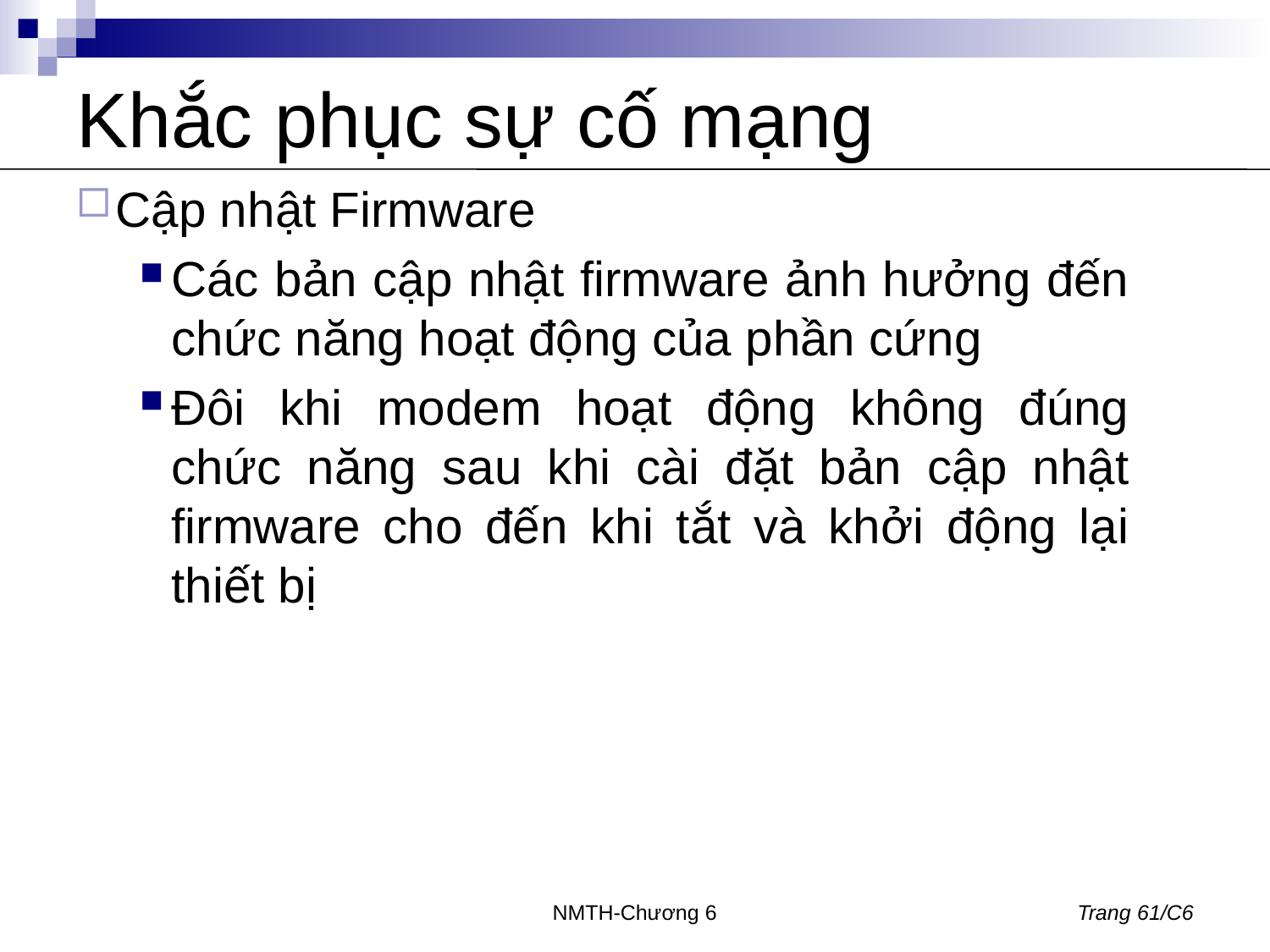

# Khắc phục sự cố mạng

Cập nhật Firmware
Các bản cập nhật firmware ảnh hưởng đến chức năng hoạt động của phần cứng
Đôi khi modem hoạt động không đúng chức năng sau khi cài đặt bản cập nhật firmware cho đến khi tắt và khởi động lại thiết bị
NMTH-Chương 6
Trang 61/C6